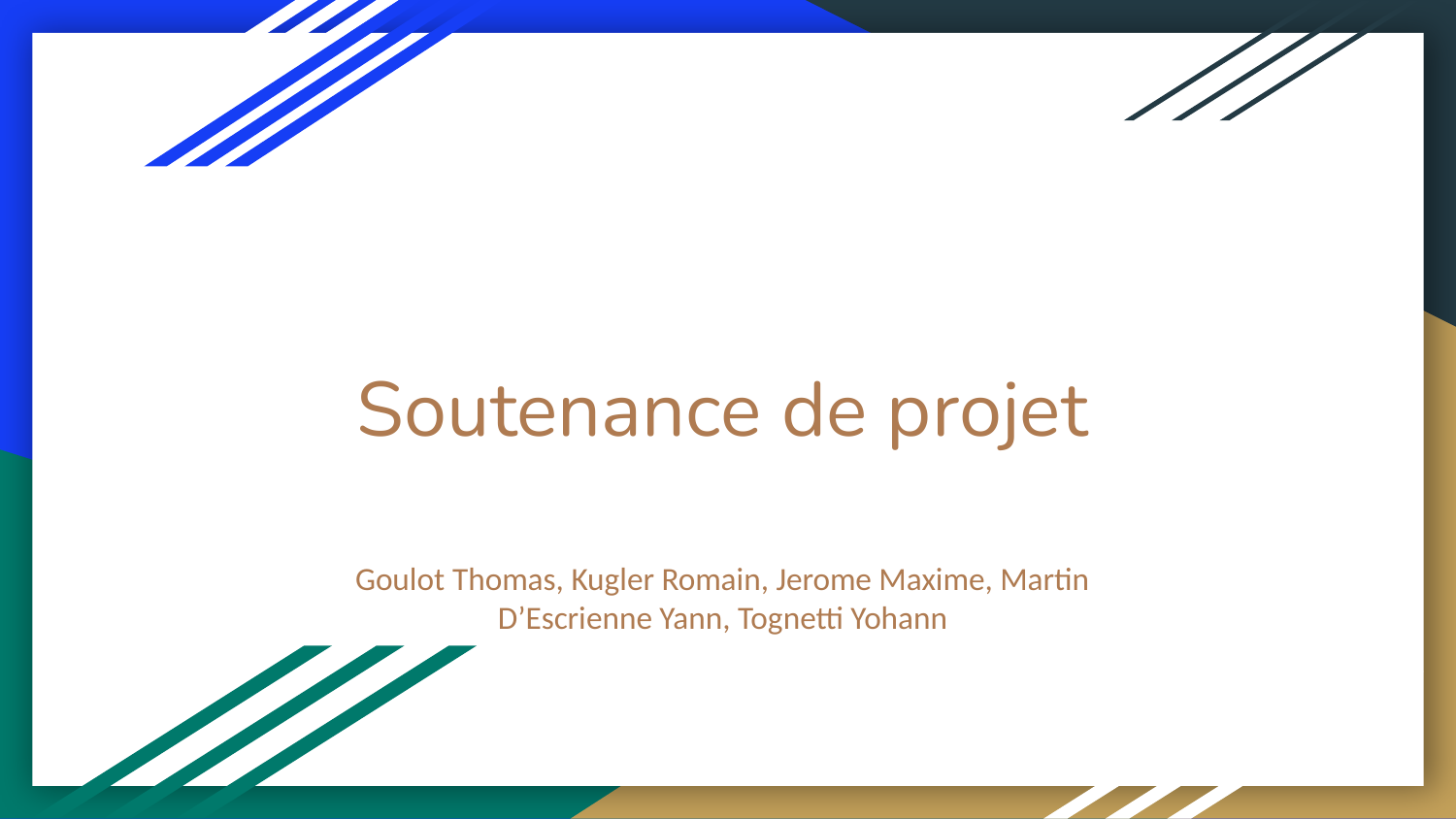

# Soutenance de projet
Goulot Thomas, Kugler Romain, Jerome Maxime, Martin D’Escrienne Yann, Tognetti Yohann